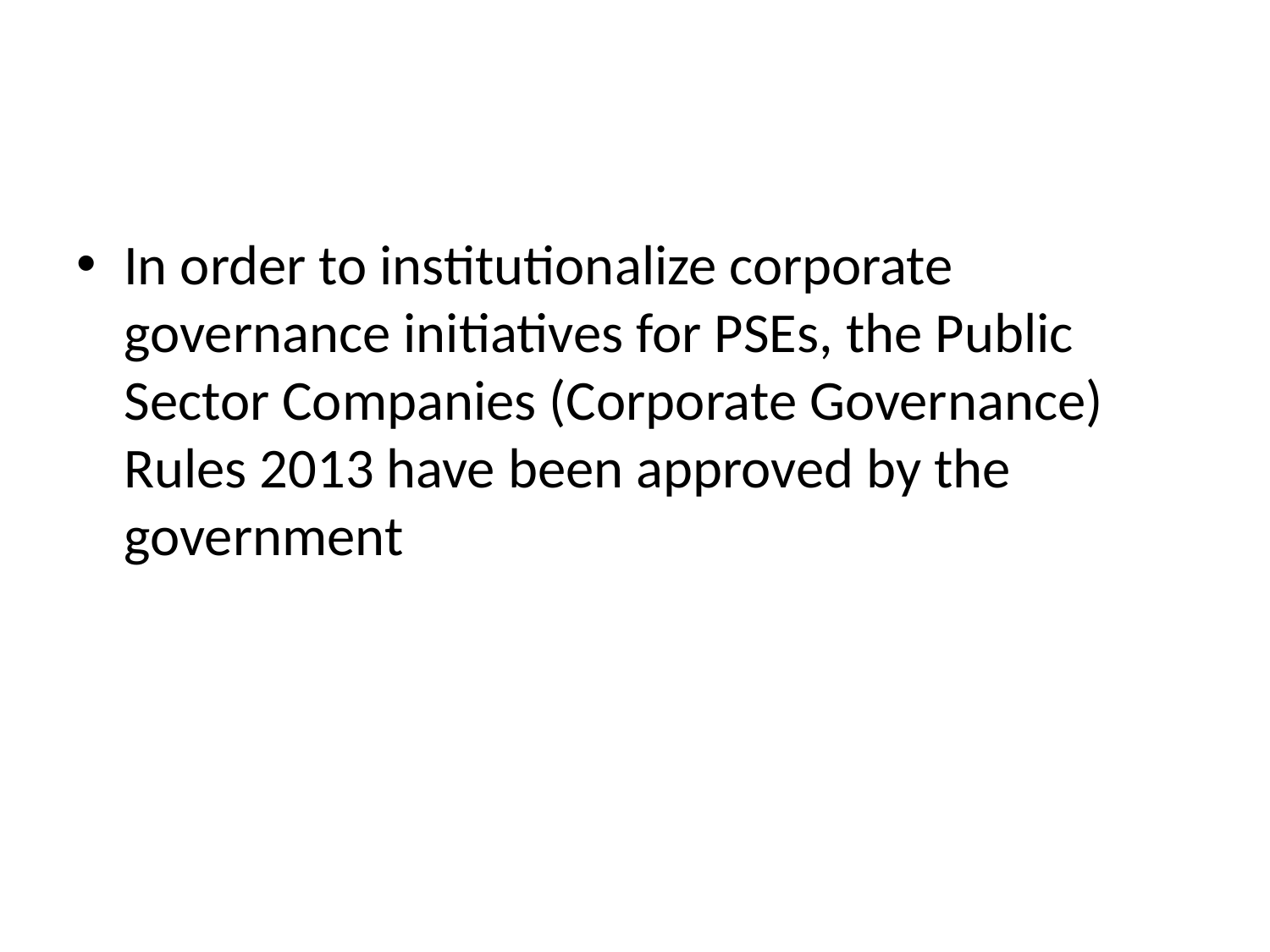

#
In order to institutionalize corporate governance initiatives for PSEs, the Public Sector Companies (Corporate Governance) Rules 2013 have been approved by the government